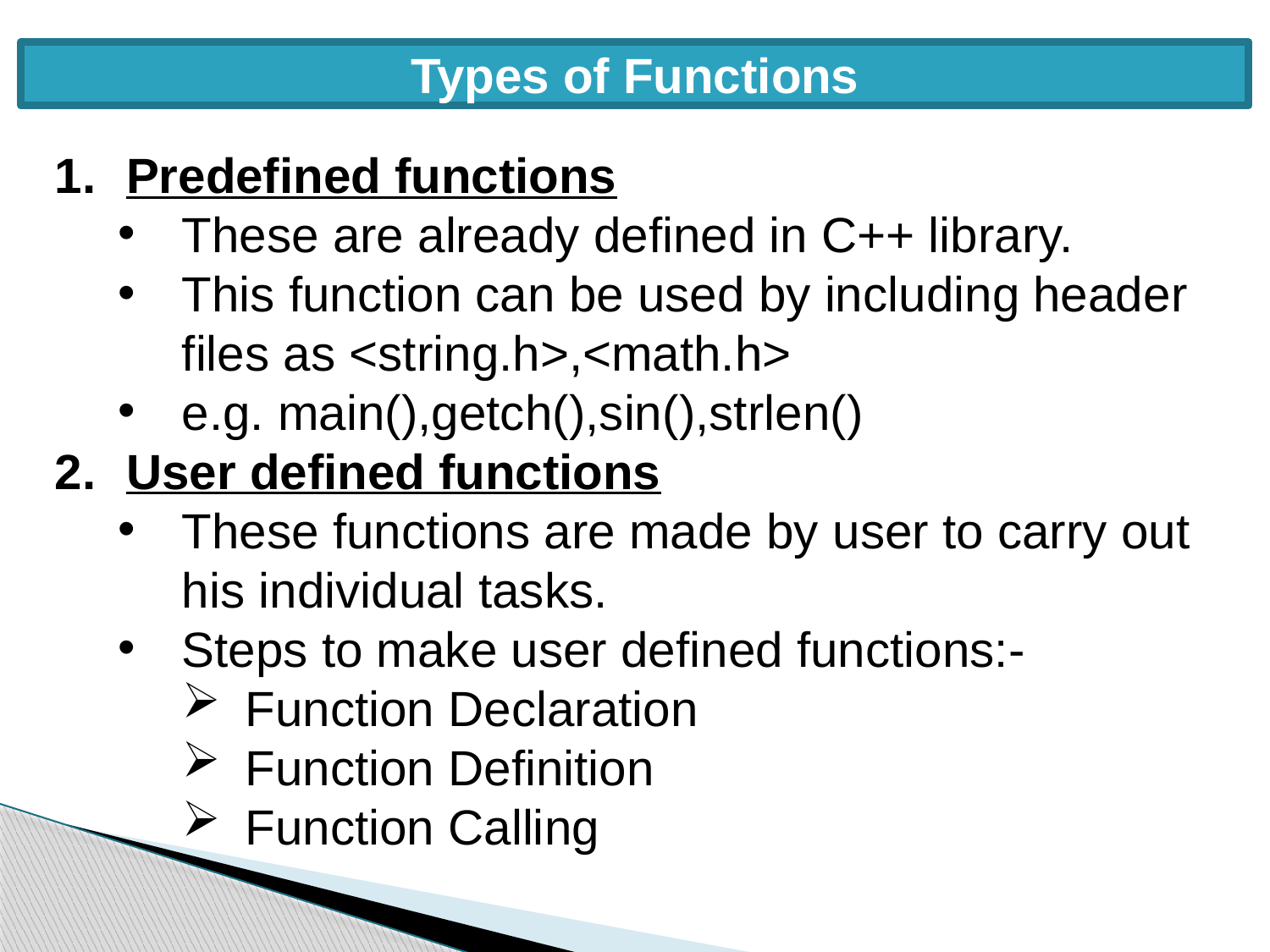

Types of Functions
Predefined functions
These are already defined in C++ library.
This function can be used by including header files as <string.h>,<math.h>
e.g. main(),getch(),sin(),strlen()
User defined functions
These functions are made by user to carry out his individual tasks.
Steps to make user defined functions:-
Function Declaration
Function Definition
Function Calling